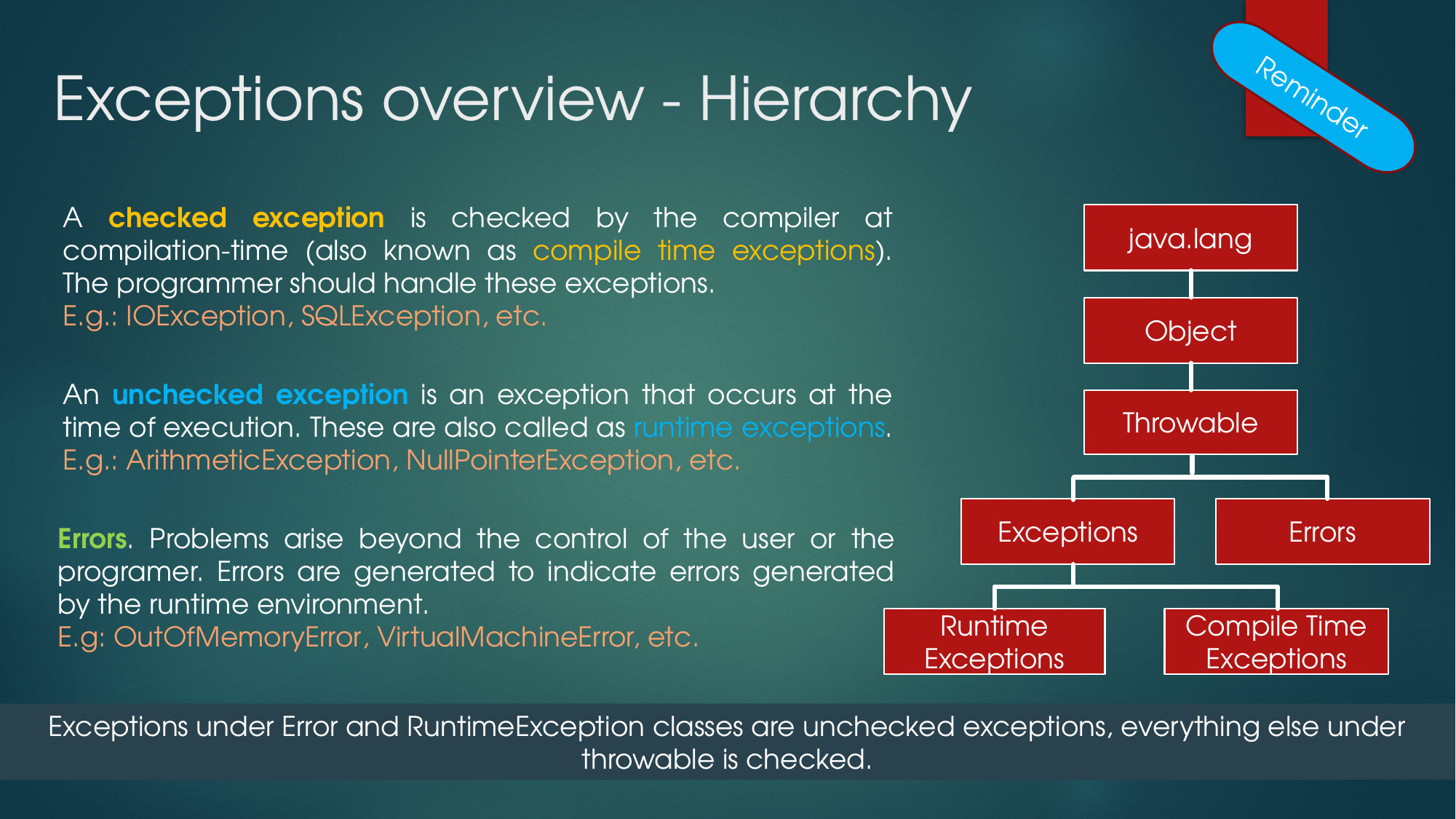

# Exceptions overview - Hierarchy
Reminder
A checked exception is checked by the compiler at compilation-time (also known as compile time exceptions). The programmer should handle these exceptions.
E.g.: IOException, SQLException, etc.
java.lang
Object
An unchecked exception is an exception that occurs at the time of execution. These are also called as runtime exceptions. E.g.: ArithmeticException, NullPointerException, etc.
Throwable
Errors
Exceptions
Errors. Problems arise beyond the control of the user or the programer. Errors are generated to indicate errors generated by the runtime environment.
E.g: OutOfMemoryError, VirtualMachineError, etc.
Compile Time
Exceptions
Runtime
Exceptions
Exceptions under Error and RuntimeException classes are unchecked exceptions, everything else under throwable is checked.